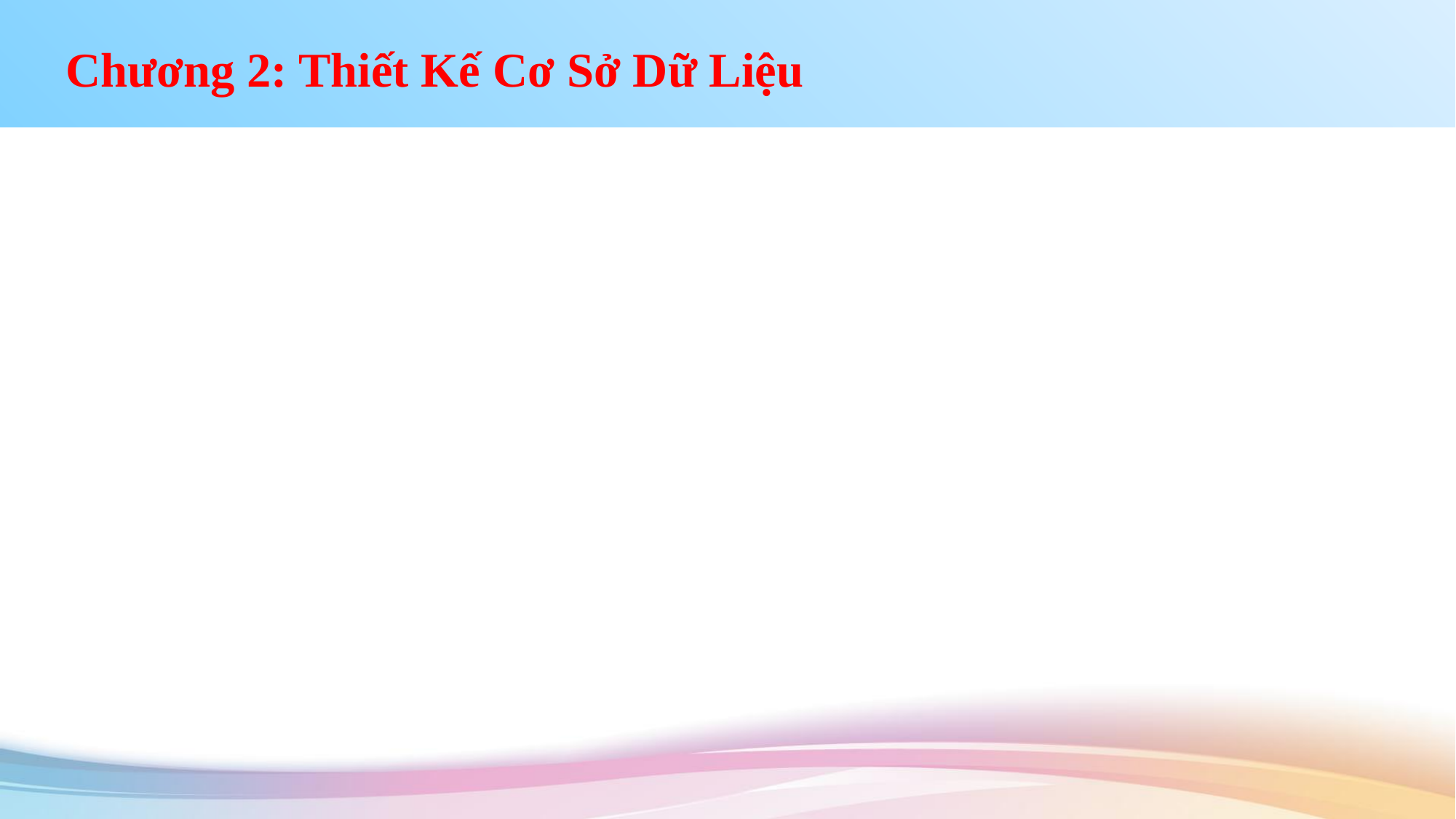

# Chương 2: Thiết Kế Cơ Sở Dữ Liệu

8